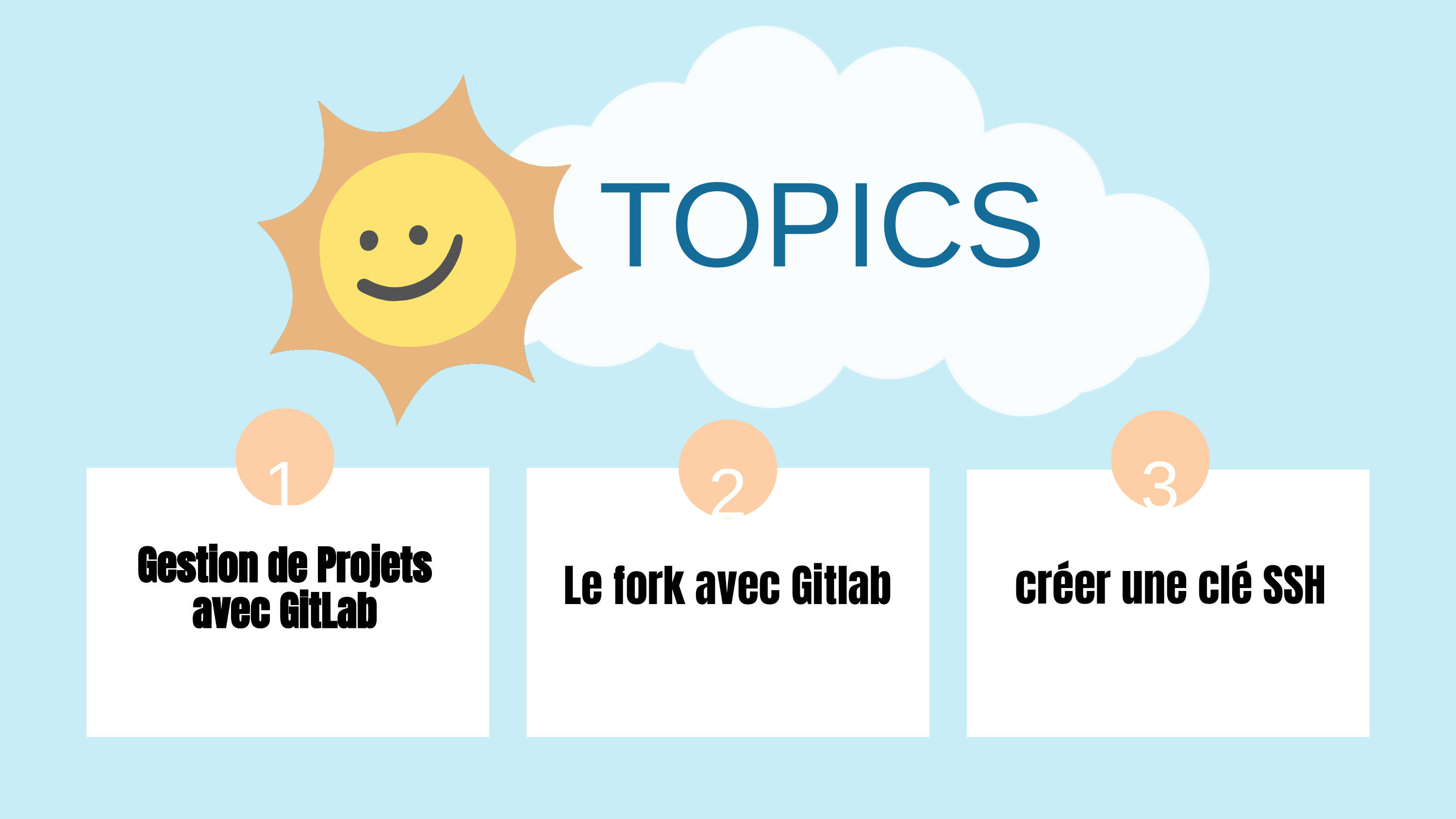

TOPICS
1
3
2

Gestion de Projets avec GitLab
créer une clé SSH

Le fork avec Gitlab